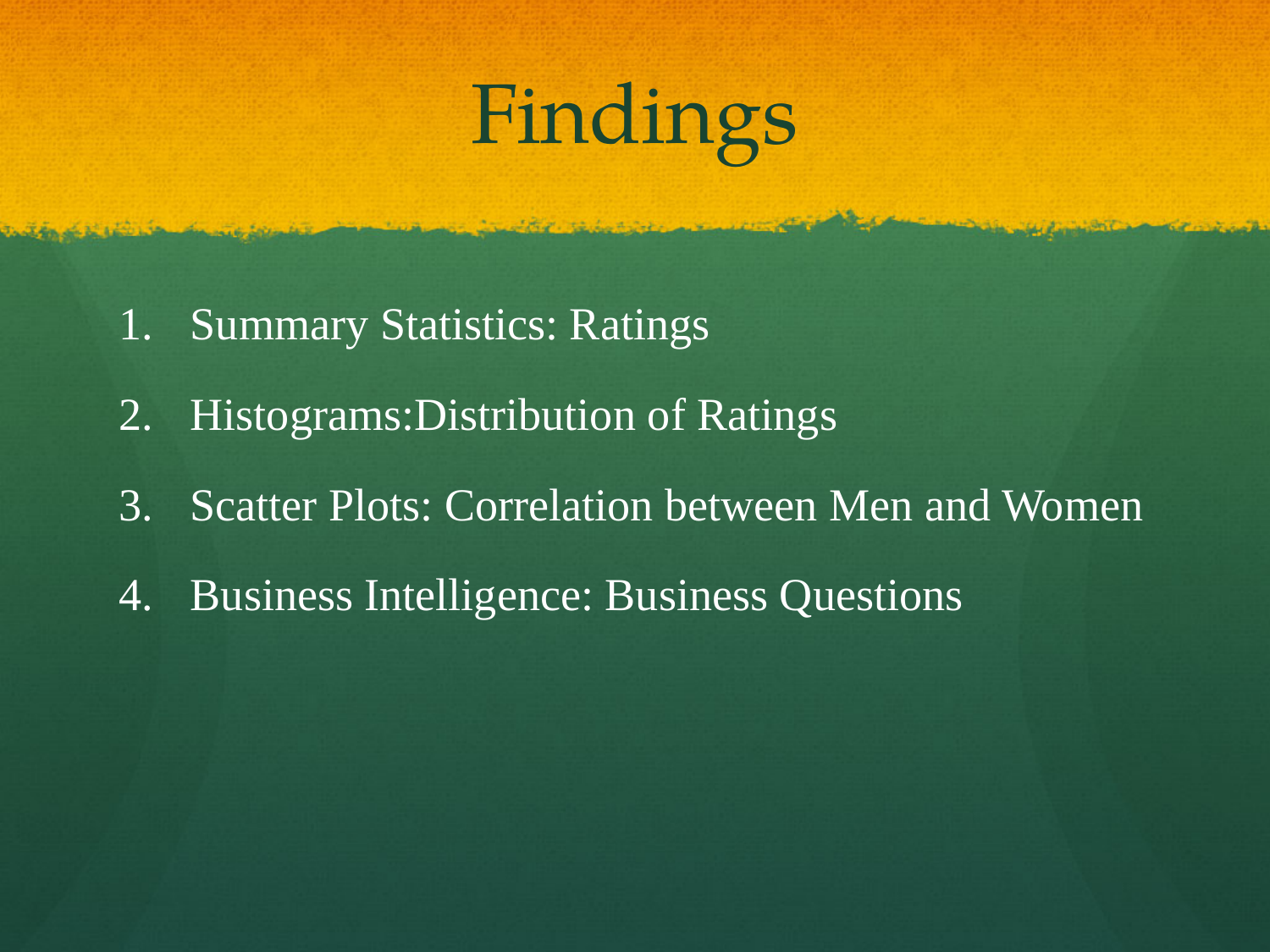

# Findings
Summary Statistics: Ratings
Histograms:Distribution of Ratings
Scatter Plots: Correlation between Men and Women
Business Intelligence: Business Questions